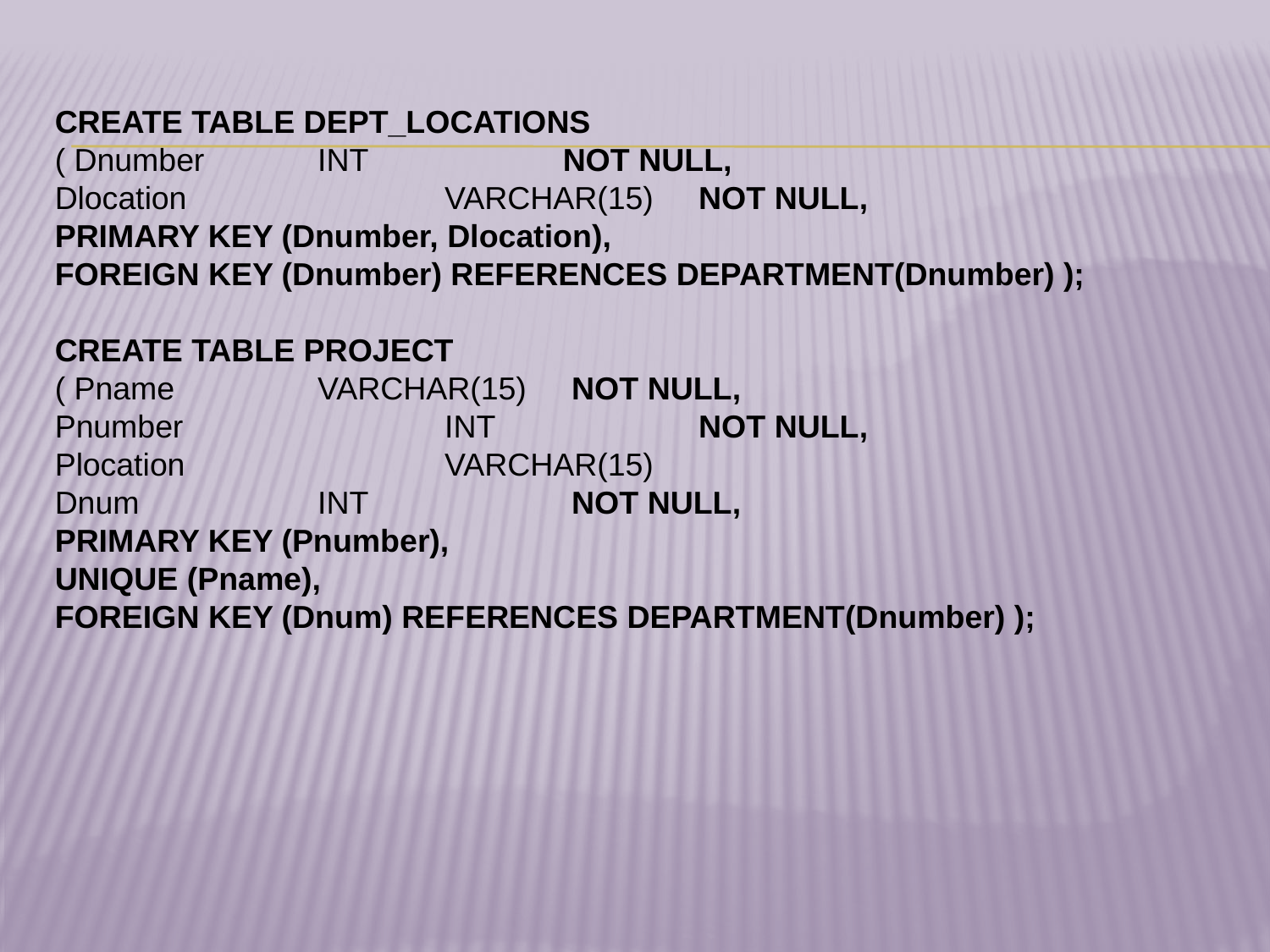

CREATE TABLE DEPT_LOCATIONS
( Dnumber	 INT	 	NOT NULL,
Dlocation		 VARCHAR(15)	 NOT NULL,
PRIMARY KEY (Dnumber, Dlocation),
FOREIGN KEY (Dnumber) REFERENCES DEPARTMENT(Dnumber) );

CREATE TABLE PROJECT
( Pname		 VARCHAR(15)	 NOT NULL,
Pnumber		 INT		 NOT NULL,
Plocation		 VARCHAR(15)
Dnum		 INT		 NOT NULL,
PRIMARY KEY (Pnumber),
UNIQUE (Pname),
FOREIGN KEY (Dnum) REFERENCES DEPARTMENT(Dnumber) );